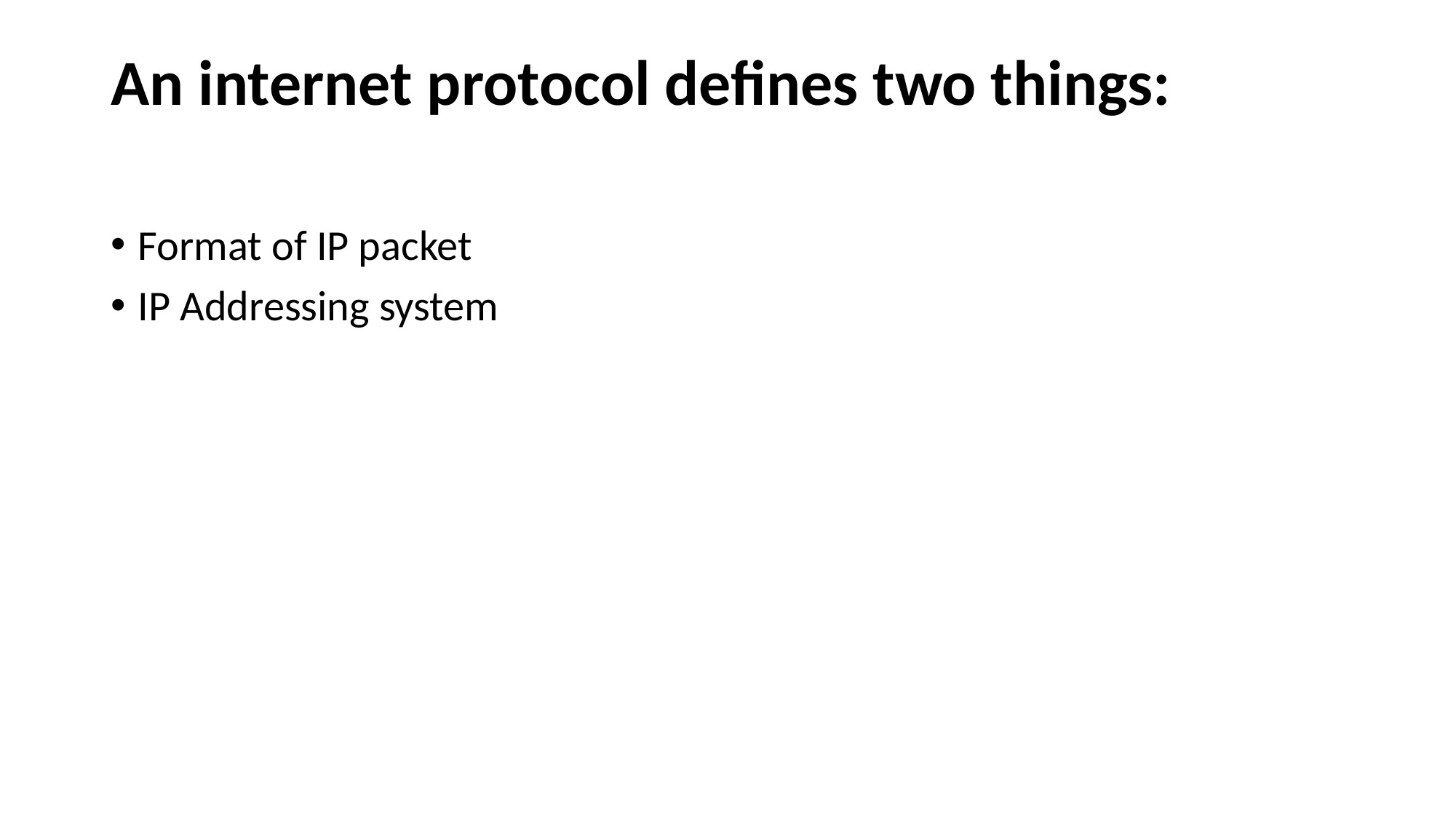

# An internet protocol defines two things:
Format of IP packet
IP Addressing system